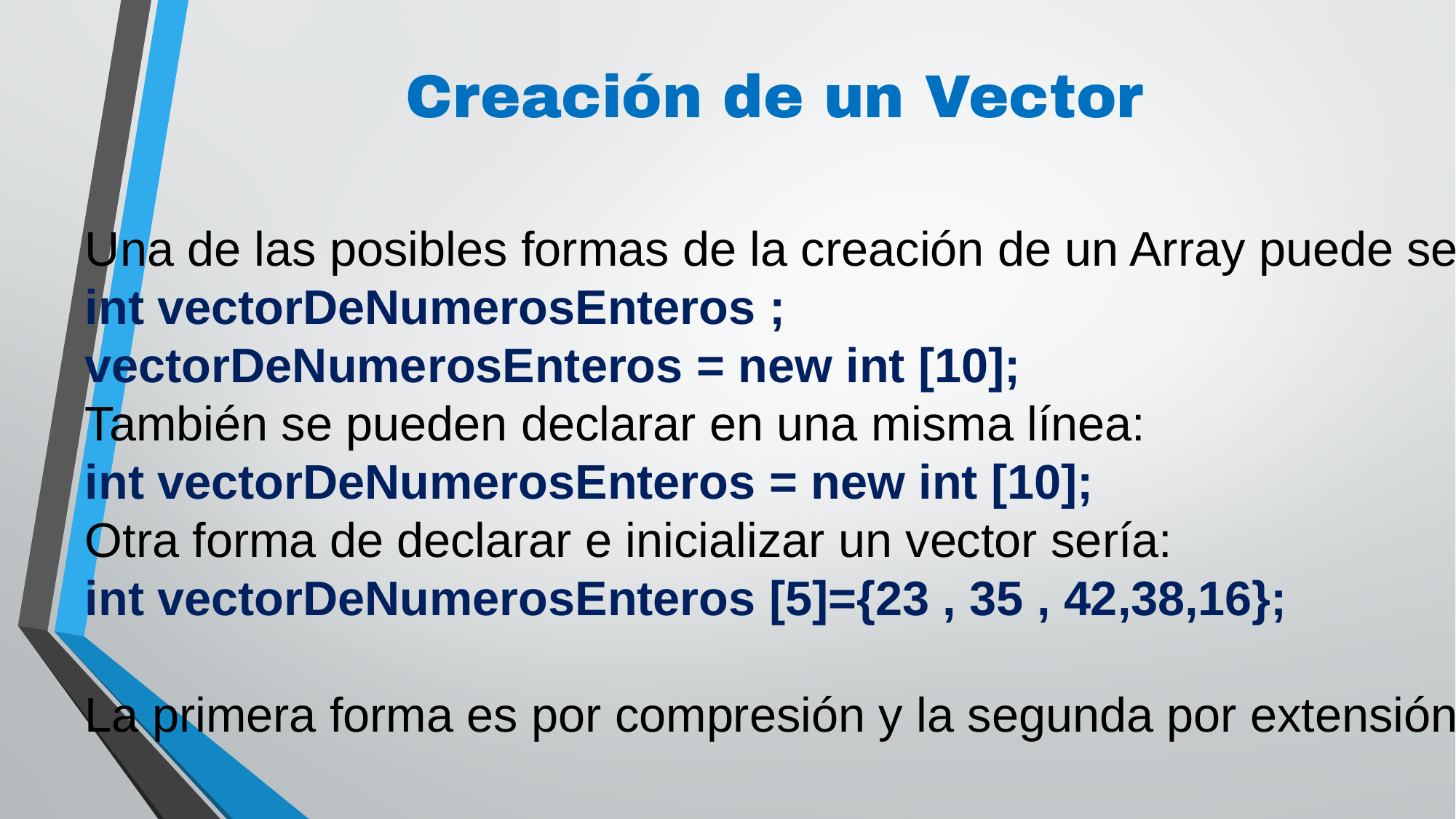

# Creación de un Vector
Una de las posibles formas de la creación de un Array puede ser:
int vectorDeNumerosEnteros ;
vectorDeNumerosEnteros = new int [10];
También se pueden declarar en una misma línea:
int vectorDeNumerosEnteros = new int [10];
Otra forma de declarar e inicializar un vector sería:
int vectorDeNumerosEnteros [5]={23 , 35 , 42,38,16};

La primera forma es por compresión y la segunda por extensión